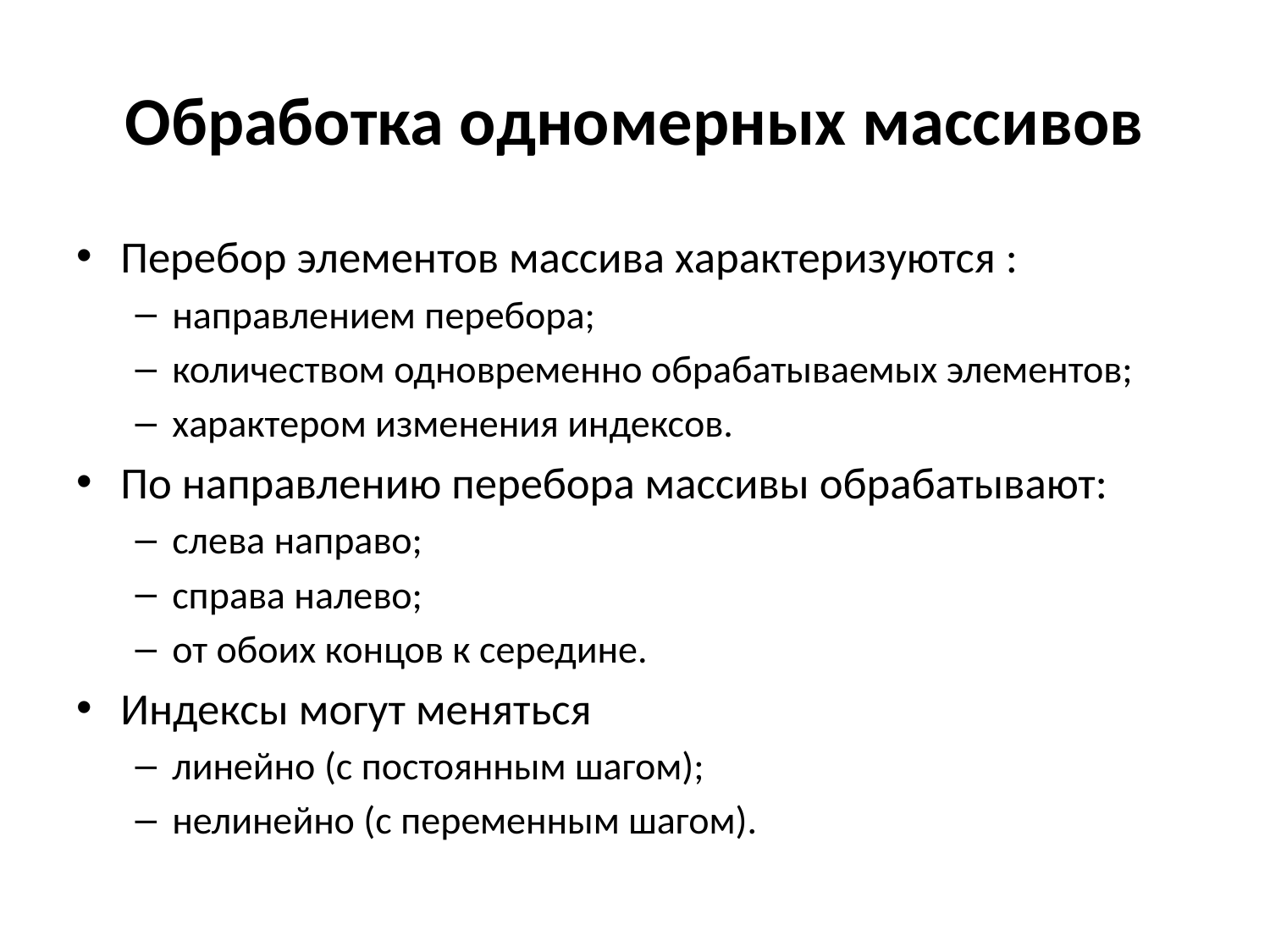

# Обработка одномерных массивов
Перебор элементов массива характеризуются :
направлением перебора;
количеством одновременно обрабатываемых элементов;
характером изменения индексов.
По направлению перебора массивы обрабатывают:
слева направо;
справа налево;
от обоих концов к середине.
Индексы могут меняться
линейно (с постоянным шагом);
нелинейно (с переменным шагом).